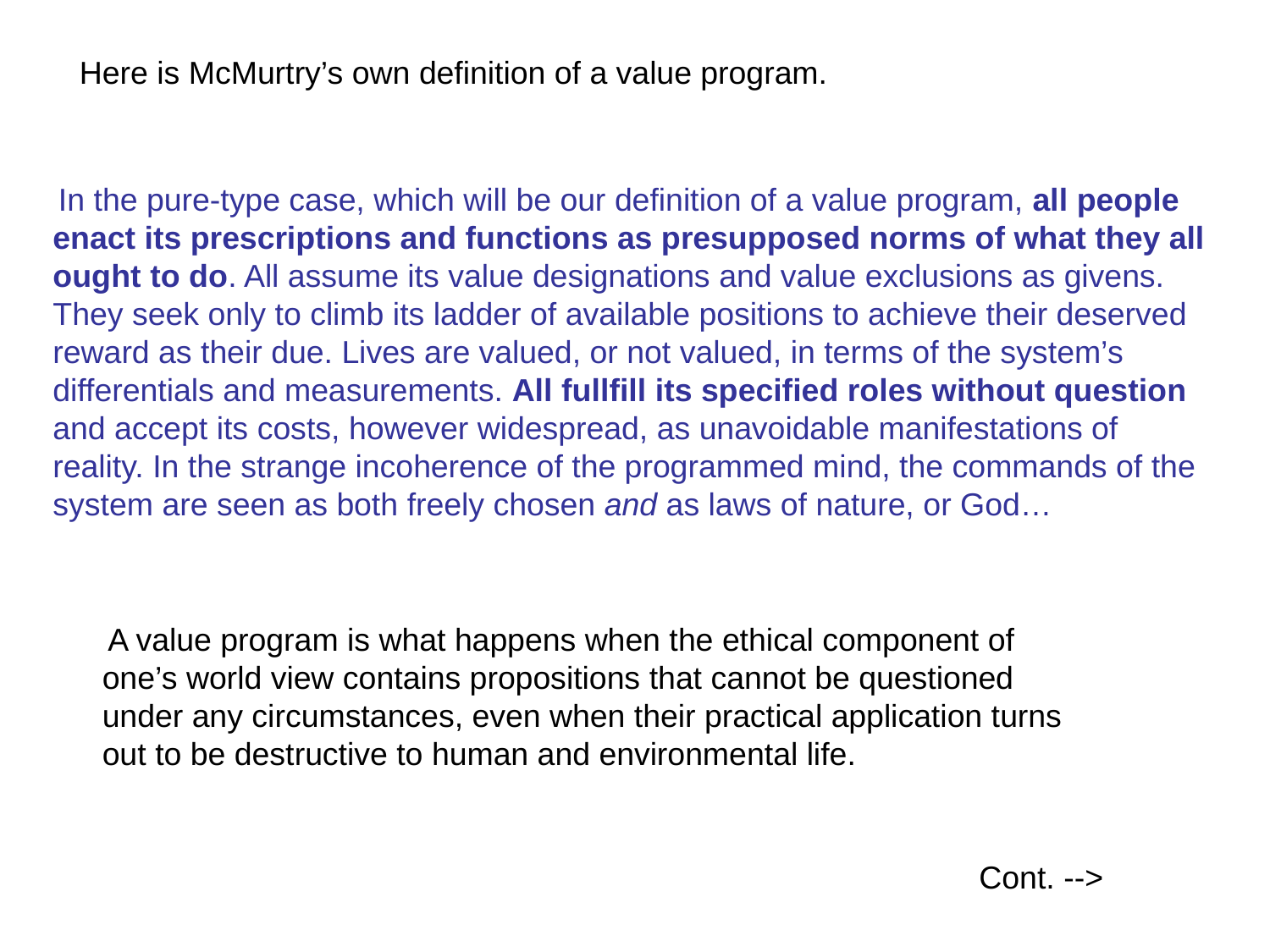

Here is McMurtry’s own definition of a value program.
In the pure-type case, which will be our definition of a value program, all people enact its prescriptions and functions as presupposed norms of what they all ought to do. All assume its value designations and value exclusions as givens. They seek only to climb its ladder of available positions to achieve their deserved reward as their due. Lives are valued, or not valued, in terms of the system’s differentials and measurements. All fullfill its specified roles without question and accept its costs, however widespread, as unavoidable manifestations of reality. In the strange incoherence of the programmed mind, the commands of the system are seen as both freely chosen and as laws of nature, or God…
A value program is what happens when the ethical component of one’s world view contains propositions that cannot be questioned under any circumstances, even when their practical application turns out to be destructive to human and environmental life.
Cont. -->